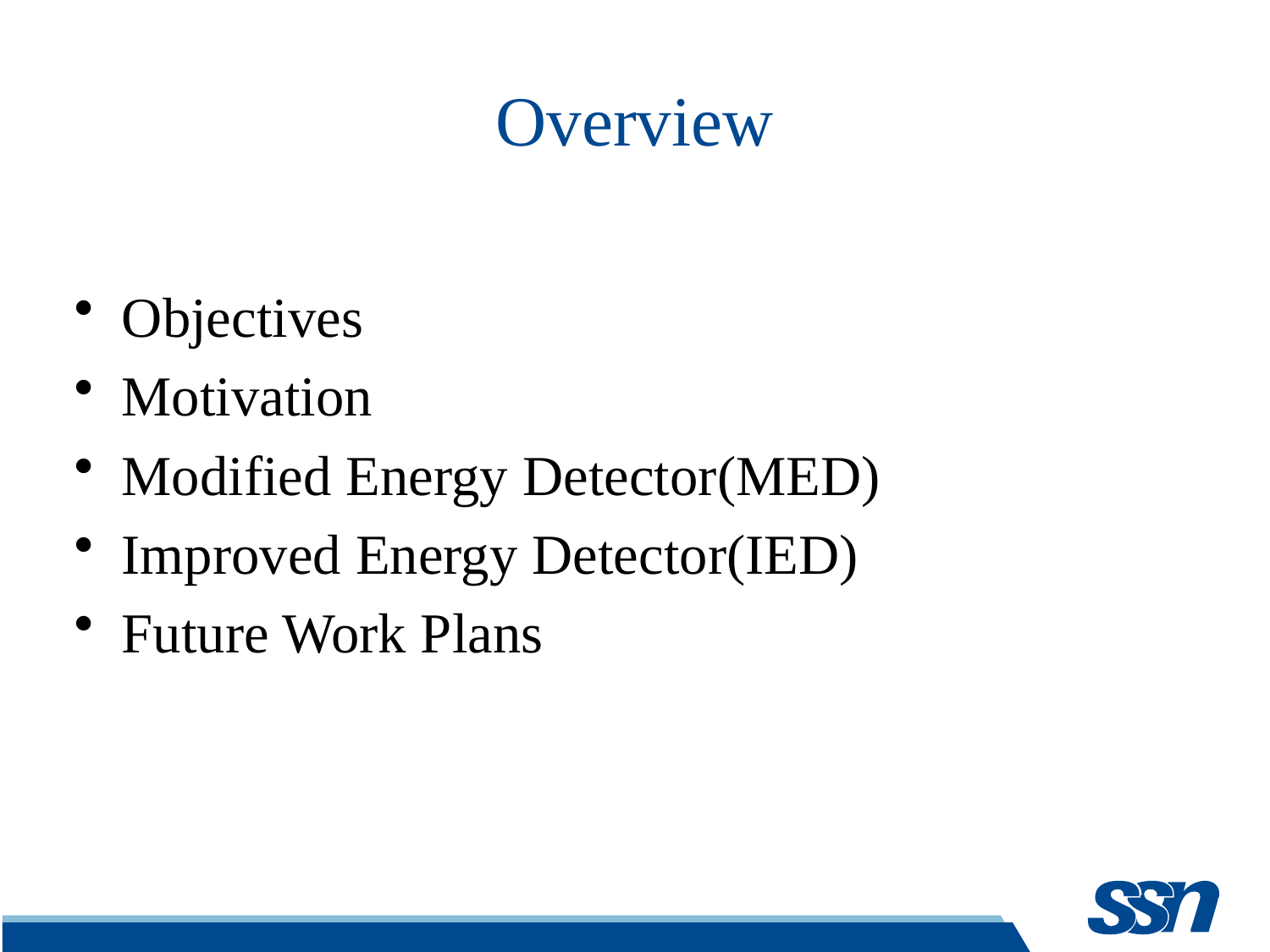

# Overview

Objectives
Motivation
Modified Energy Detector(MED)
Improved Energy Detector(IED)
Future Work Plans